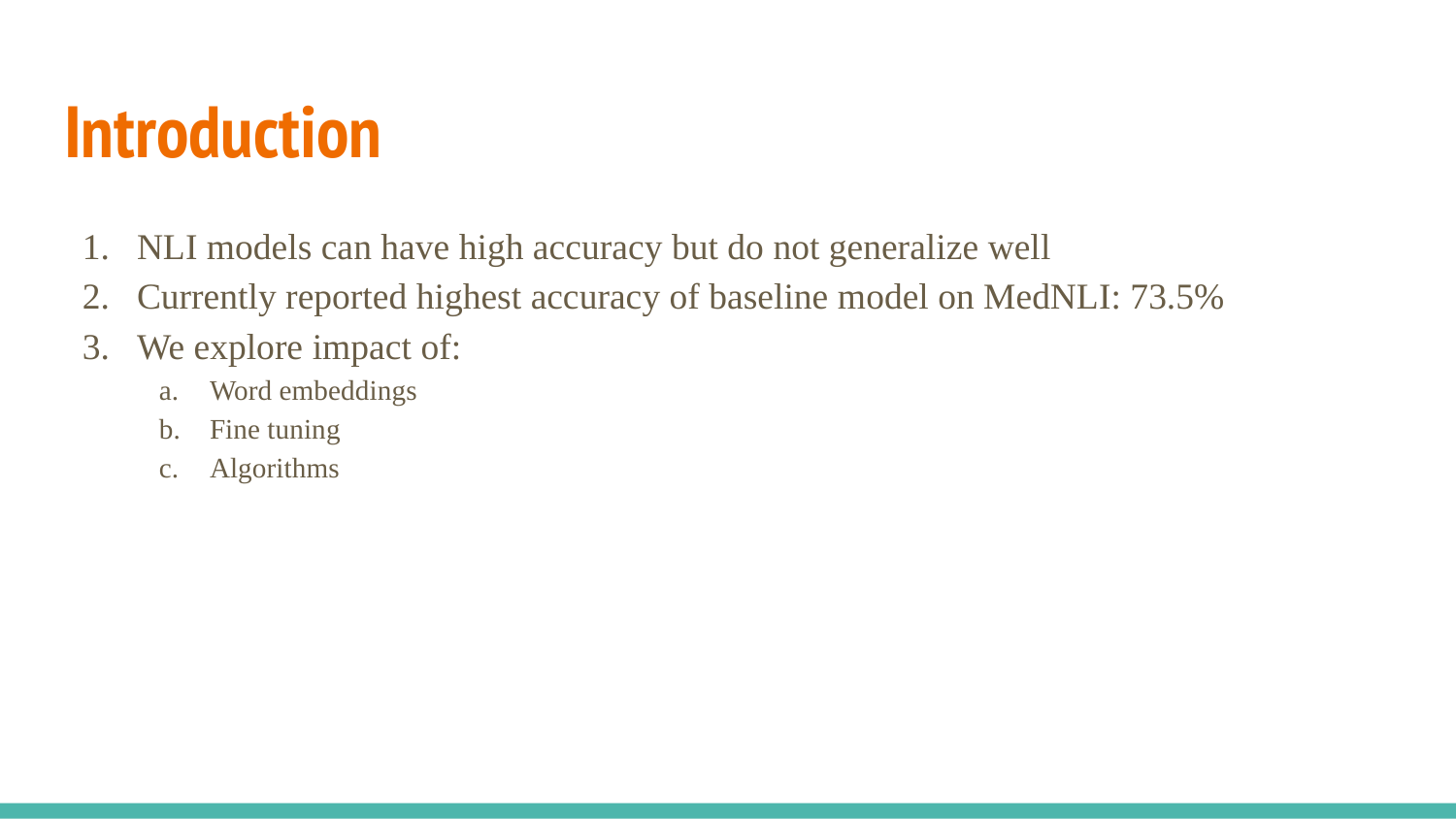

# Introduction
NLI models can have high accuracy but do not generalize well
Currently reported highest accuracy of baseline model on MedNLI: 73.5%
We explore impact of:
Word embeddings
Fine tuning
Algorithms